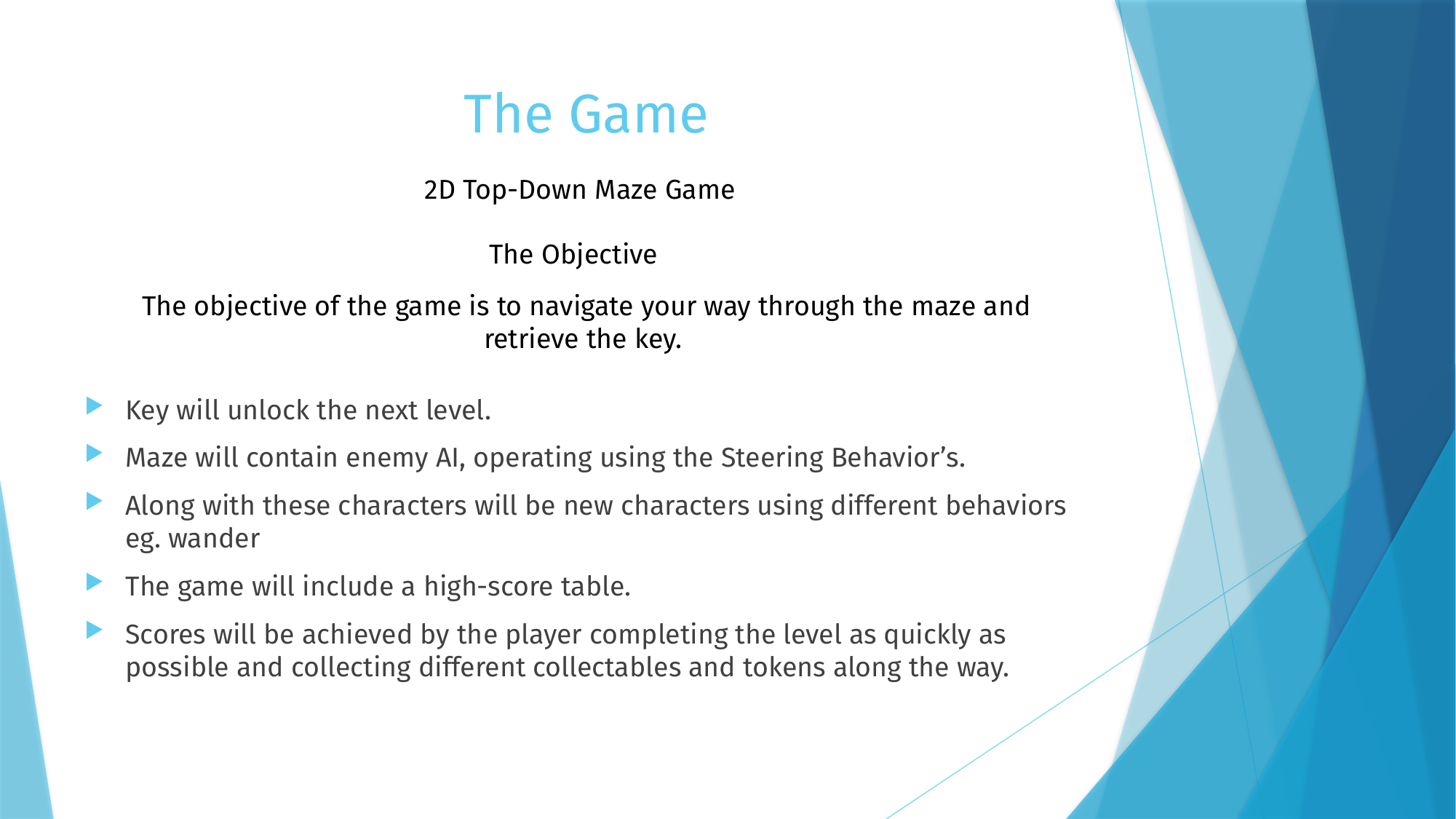

# The Game
2D Top-Down Maze Game
The Objective
The objective of the game is to navigate your way through the maze and retrieve the key.
Key will unlock the next level.
Maze will contain enemy AI, operating using the Steering Behavior’s.
Along with these characters will be new characters using different behaviors eg. wander
The game will include a high-score table.
Scores will be achieved by the player completing the level as quickly as possible and collecting different collectables and tokens along the way.